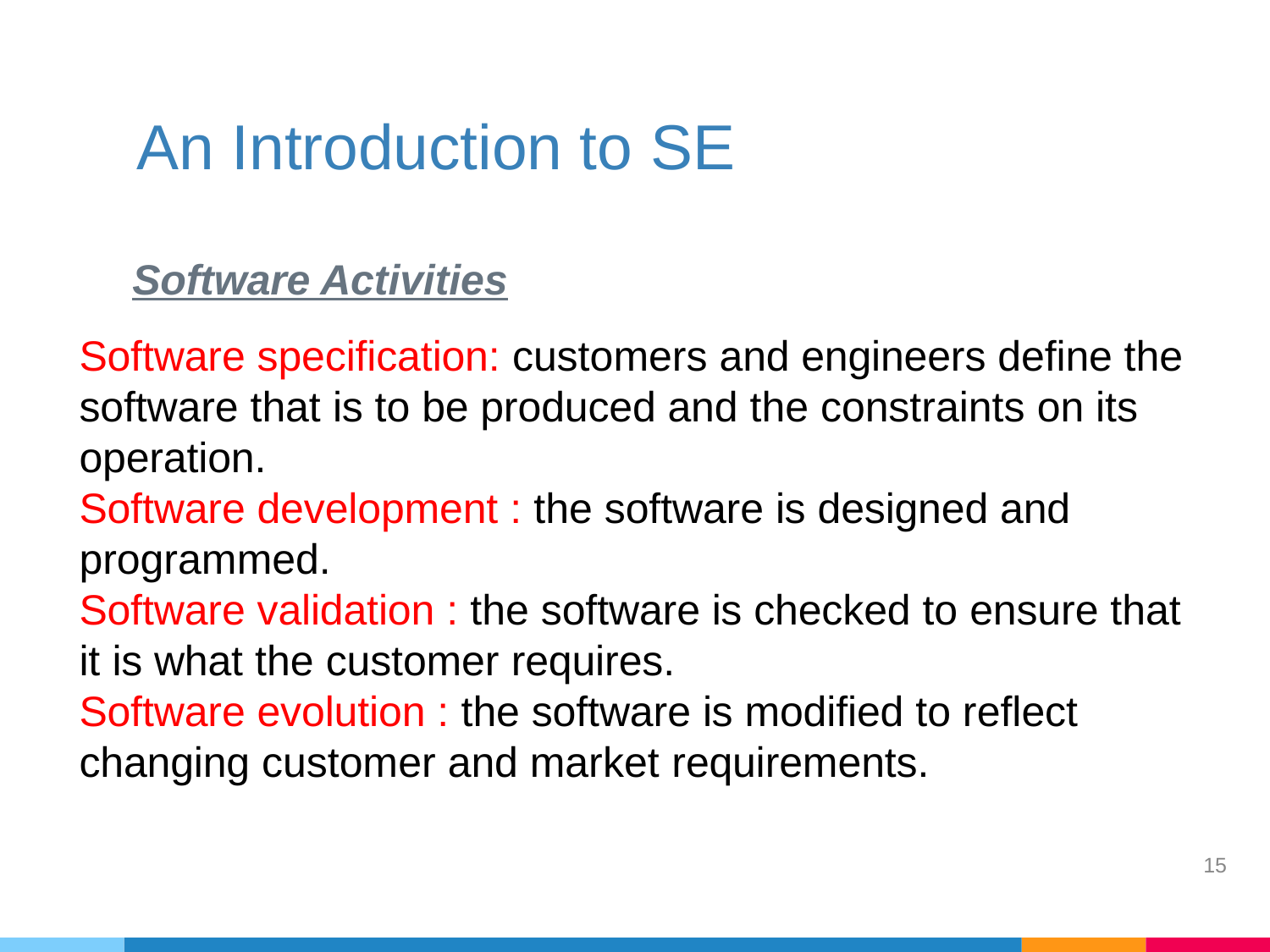

# An Introduction to SE
Software Activities
Software specification: customers and engineers define the  software that is to be produced and the constraints on its  operation.
Software development : the software is designed and  programmed.
Software validation : the software is checked to ensure that  it is what the customer requires.
Software evolution : the software is modified to reflect  changing customer and market requirements.
15